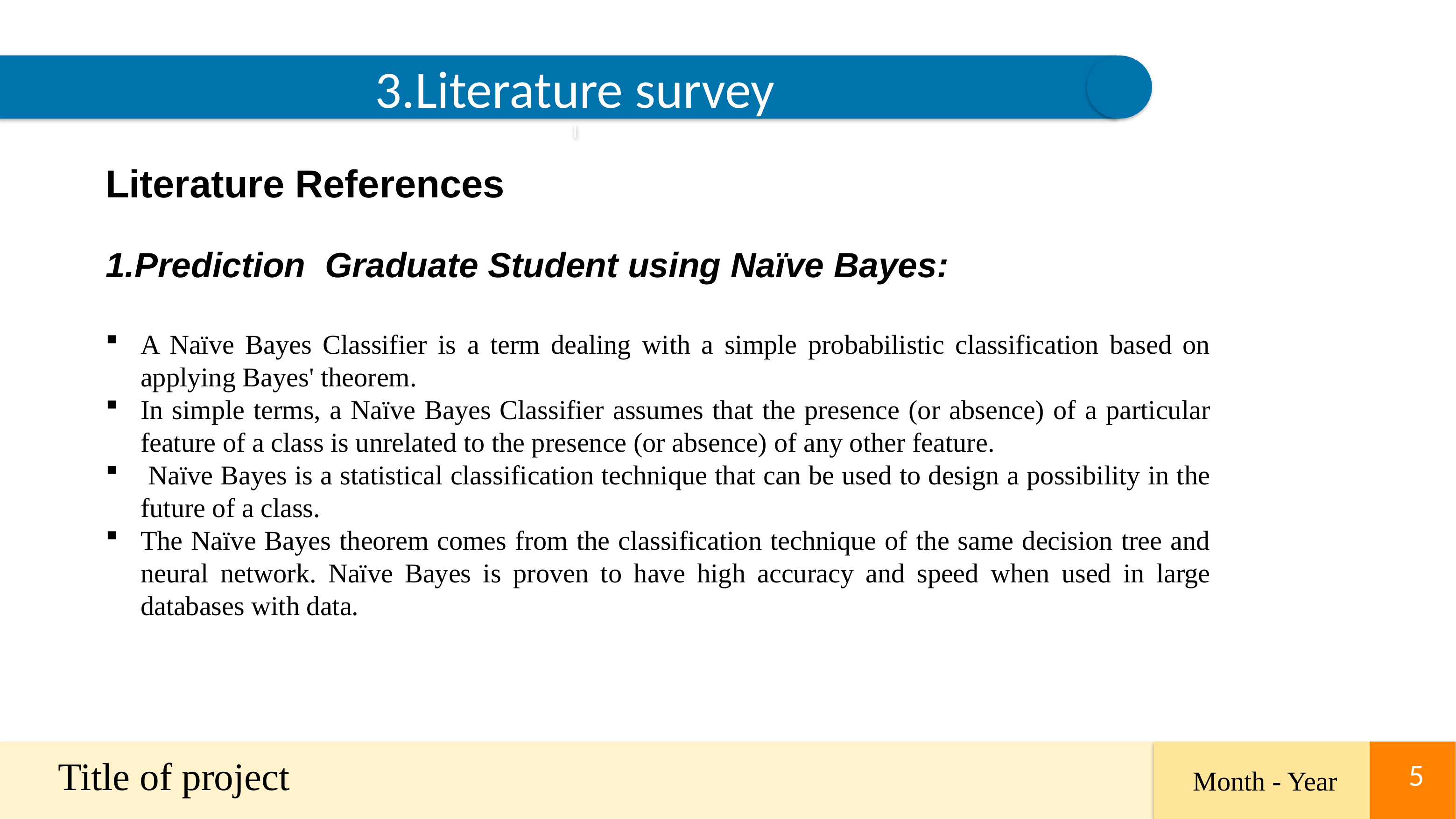

5
3.Literature survey
l

Literature References

1.Prediction  Graduate Student using Naïve Bayes:

A Naïve Bayes Classifier is a term dealing with a simple probabilistic classification based on applying Bayes' theorem.
In simple terms, a Naïve Bayes Classifier assumes that the presence (or absence) of a particular feature of a class is unrelated to the presence (or absence) of any other feature.
 Naïve Bayes is a statistical classification technique that can be used to design a possibility in the future of a class.
The Naïve Bayes theorem comes from the classification technique of the same decision tree and neural network. Naïve Bayes is proven to have high accuracy and speed when used in large databases with data.

Title of project
5
Month - Year